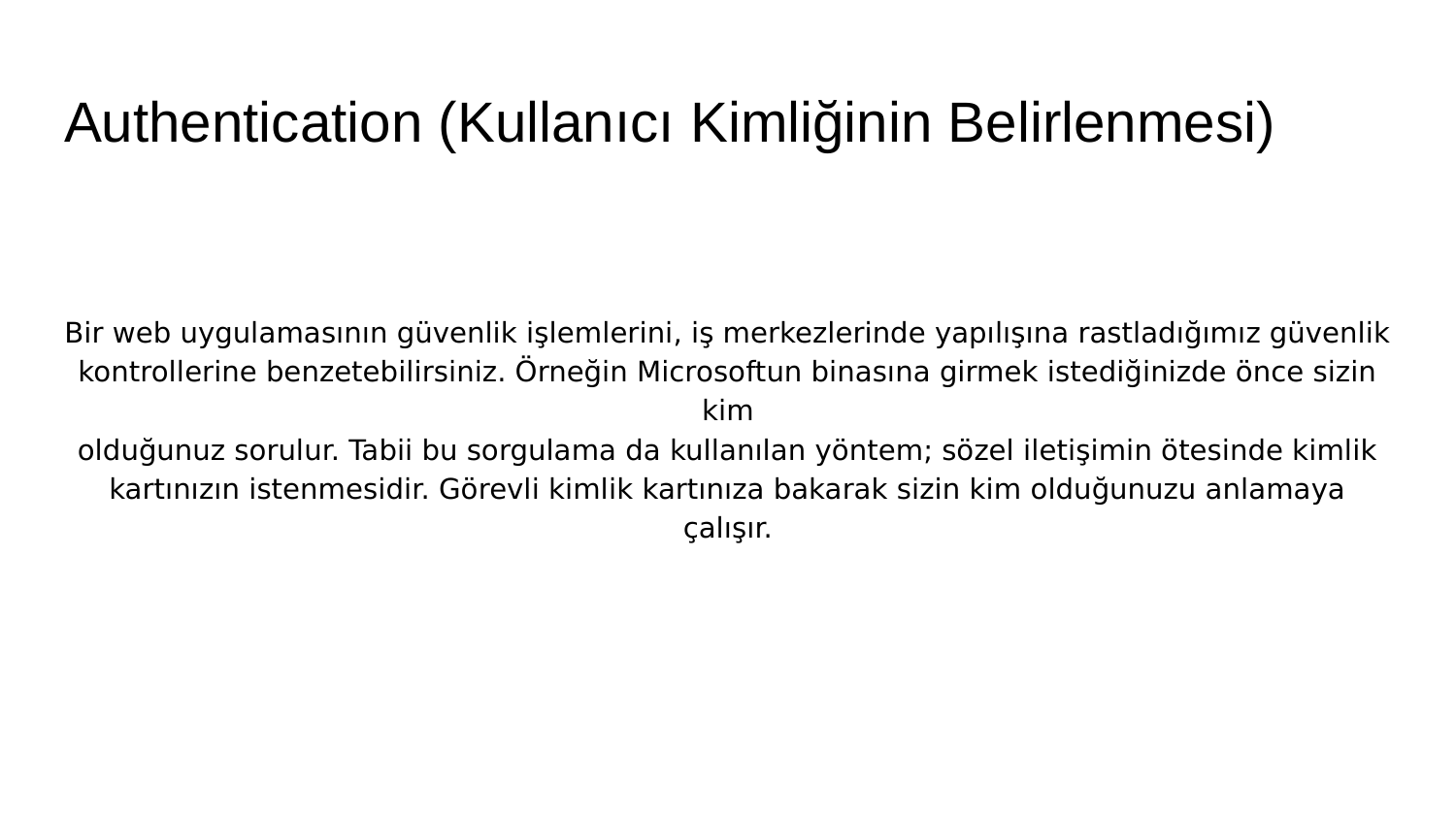

# Authentication (Kullanıcı Kimliğinin Belirlenmesi)

Bir web uygulamasının güvenlik işlemlerini, iş merkezlerinde yapılışına rastladığımız güvenlik
kontrollerine benzetebilirsiniz. Örneğin Microsoftun binasına girmek istediğinizde önce sizin kim
olduğunuz sorulur. Tabii bu sorgulama da kullanılan yöntem; sözel iletişimin ötesinde kimlik
kartınızın istenmesidir. Görevli kimlik kartınıza bakarak sizin kim olduğunuzu anlamaya çalışır.